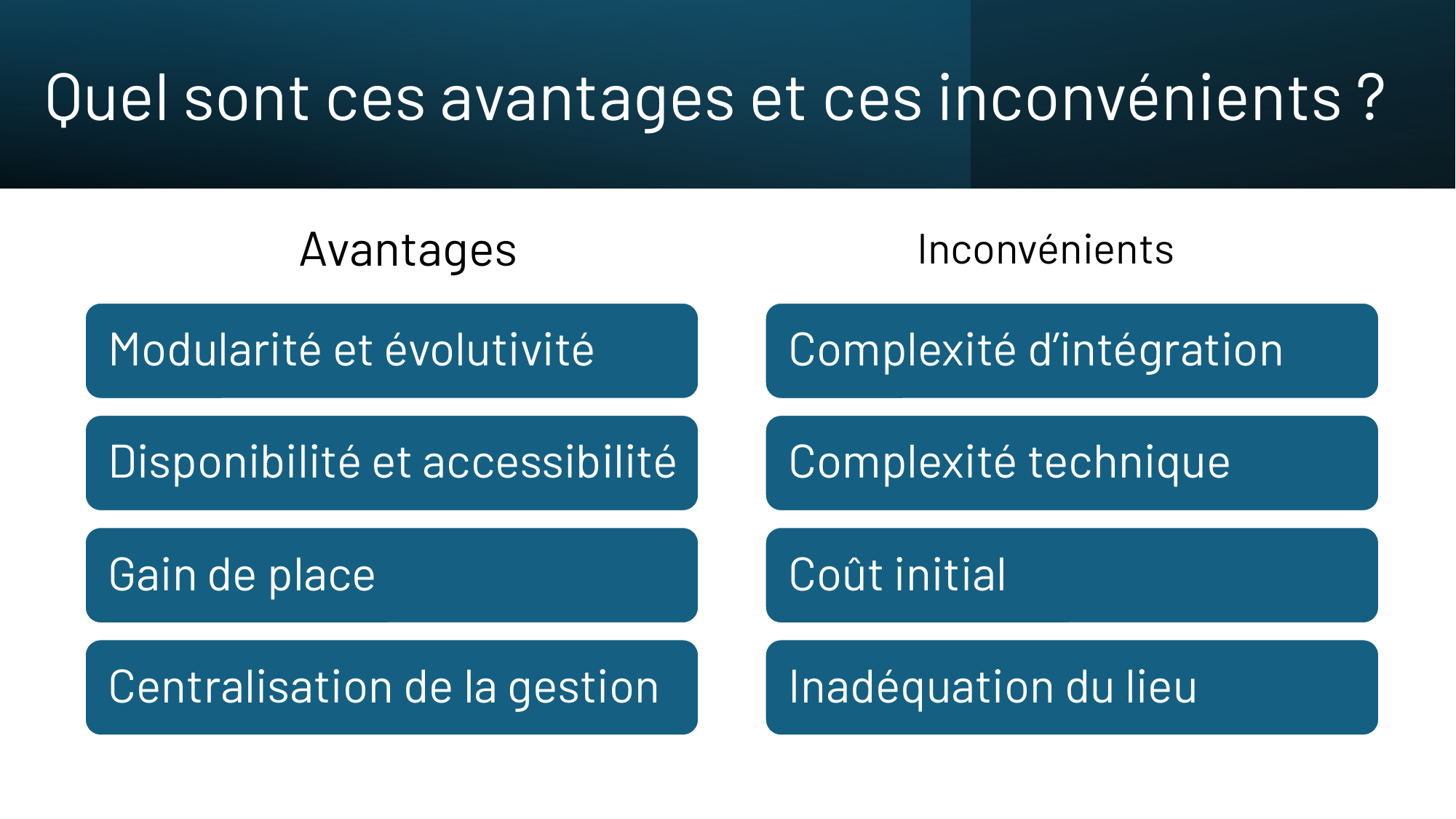

# Quel sont ces avantages et ces inconvénients ?
Avantages
Inconvénients
Modularité et évolutivité
Disponibilité et accessibilité
Gain de place
Centralisation de la gestion
Complexité d’intégration
Complexité technique
Coût initial
Inadéquation du lieu